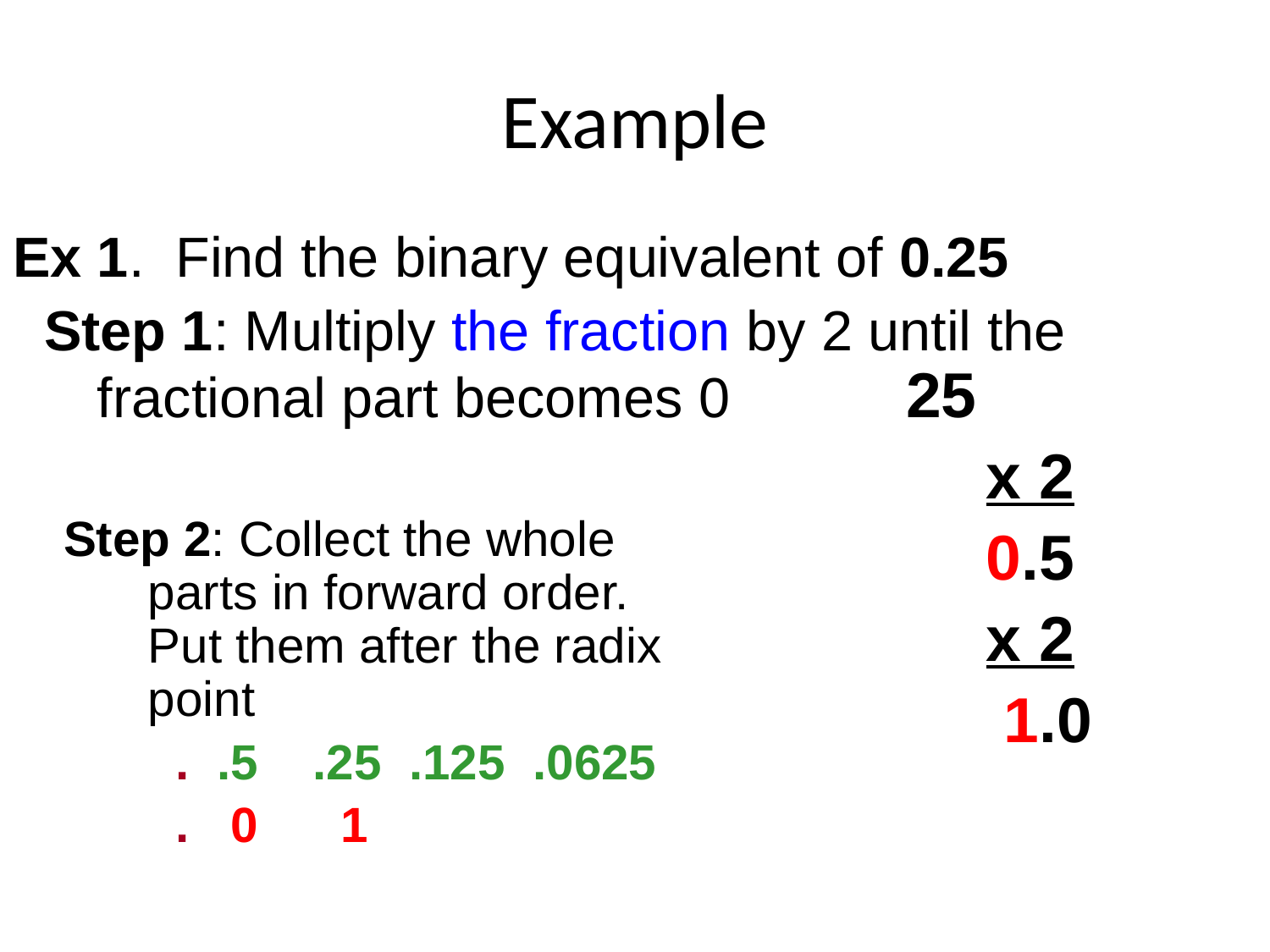

# Example
Ex 1.  Find the binary equivalent of 0.25
  Step 1: Multiply the fraction by 2 until the fractional part becomes 0          25
 								x 2
  							 	0.5
								x 2
								 1.0
Step 2: Collect the whole parts in forward order. Put them after the radix point
	  .  .5    .25  .125  .0625
	  .   0      1